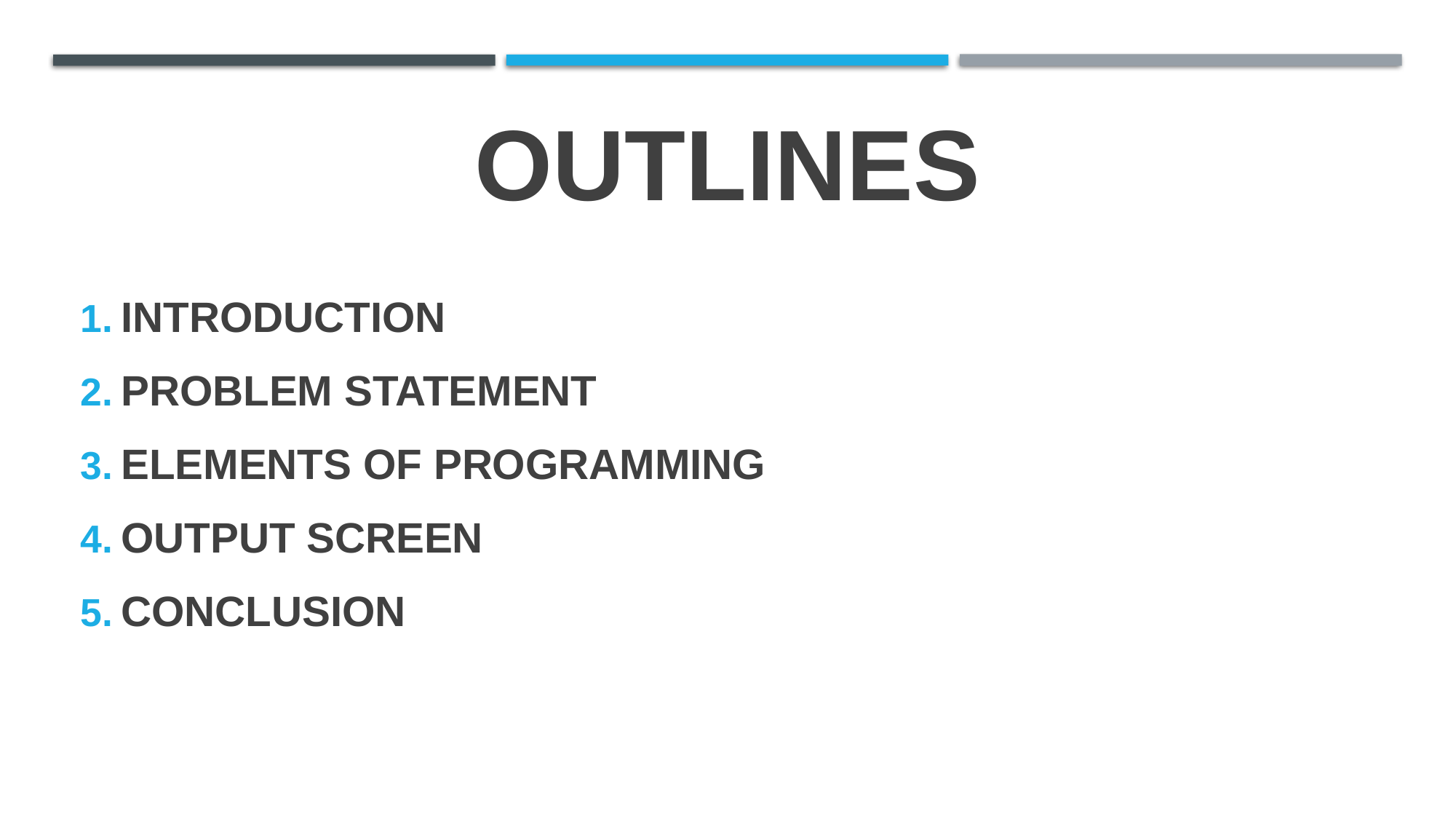

# OUTLINES
INTRODUCTION
PROBLEM STATEMENT
ELEMENTS OF PROGRAMMING
OUTPUT SCREEN
CONCLUSION